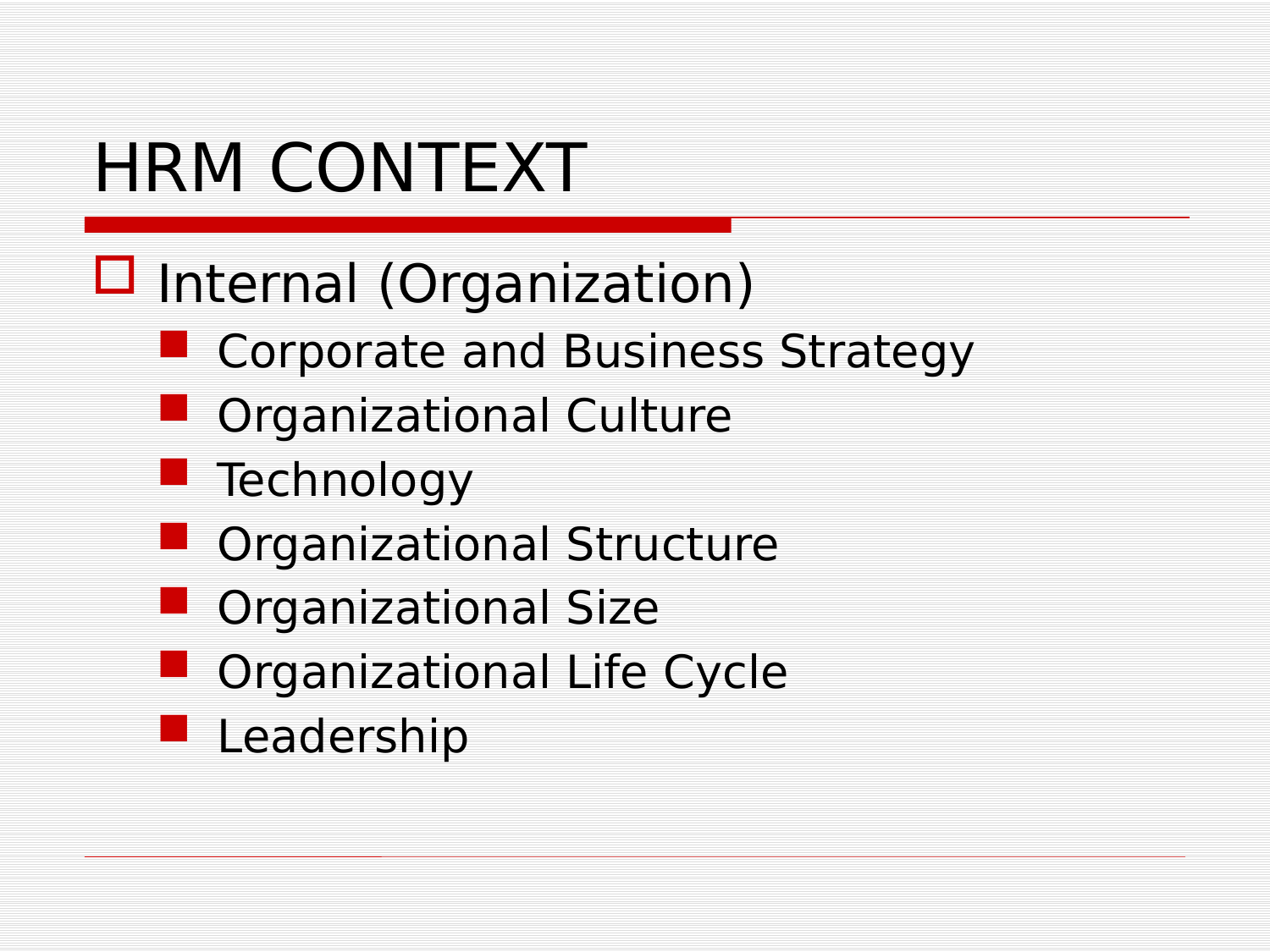

# HRM CONTEXT
Internal (Organization)
Corporate and Business Strategy
Organizational Culture
Technology
Organizational Structure
Organizational Size
Organizational Life Cycle
Leadership